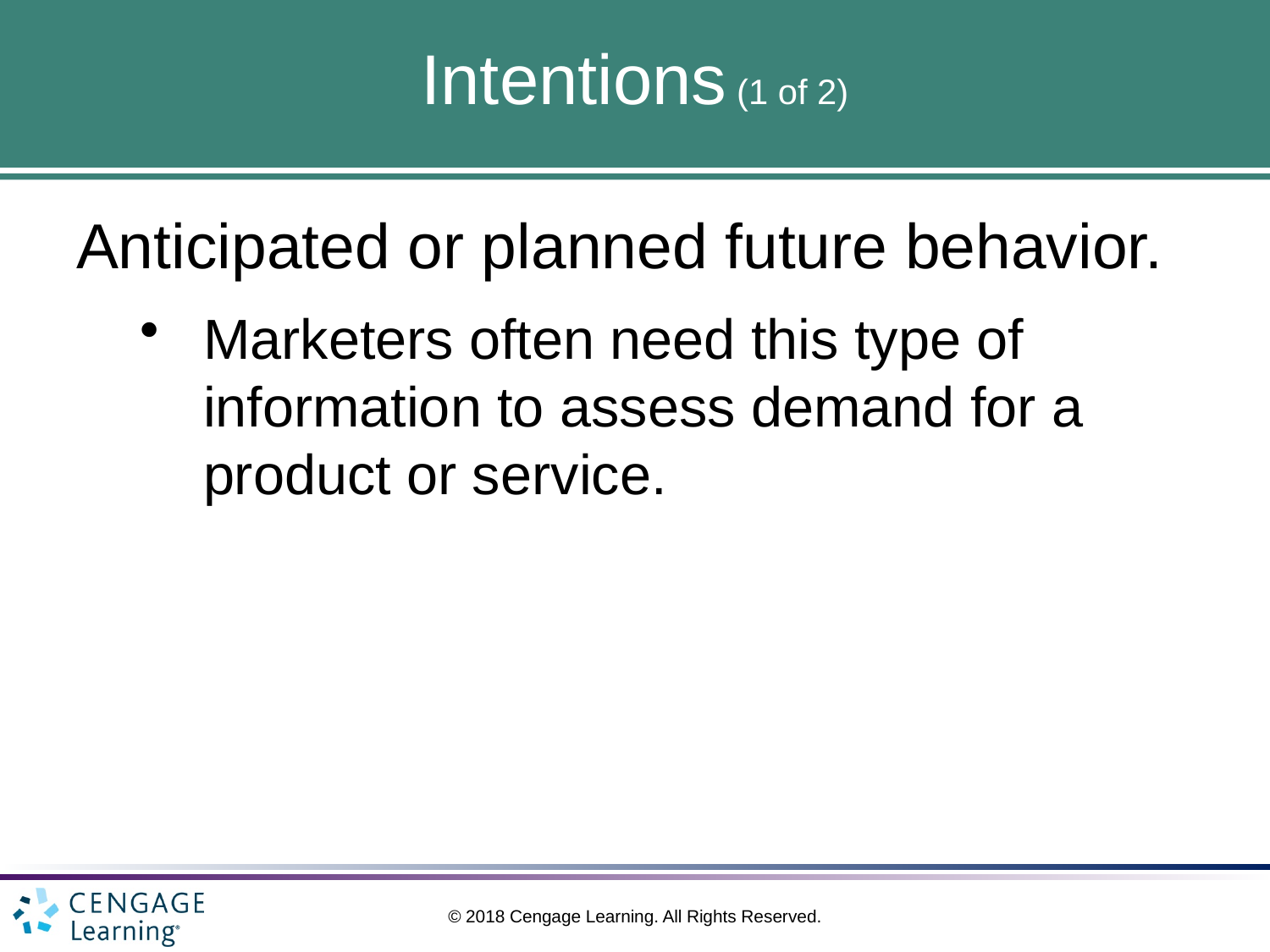

# Intentions (1 of 2)
Anticipated or planned future behavior.
Marketers often need this type of information to assess demand for a product or service.